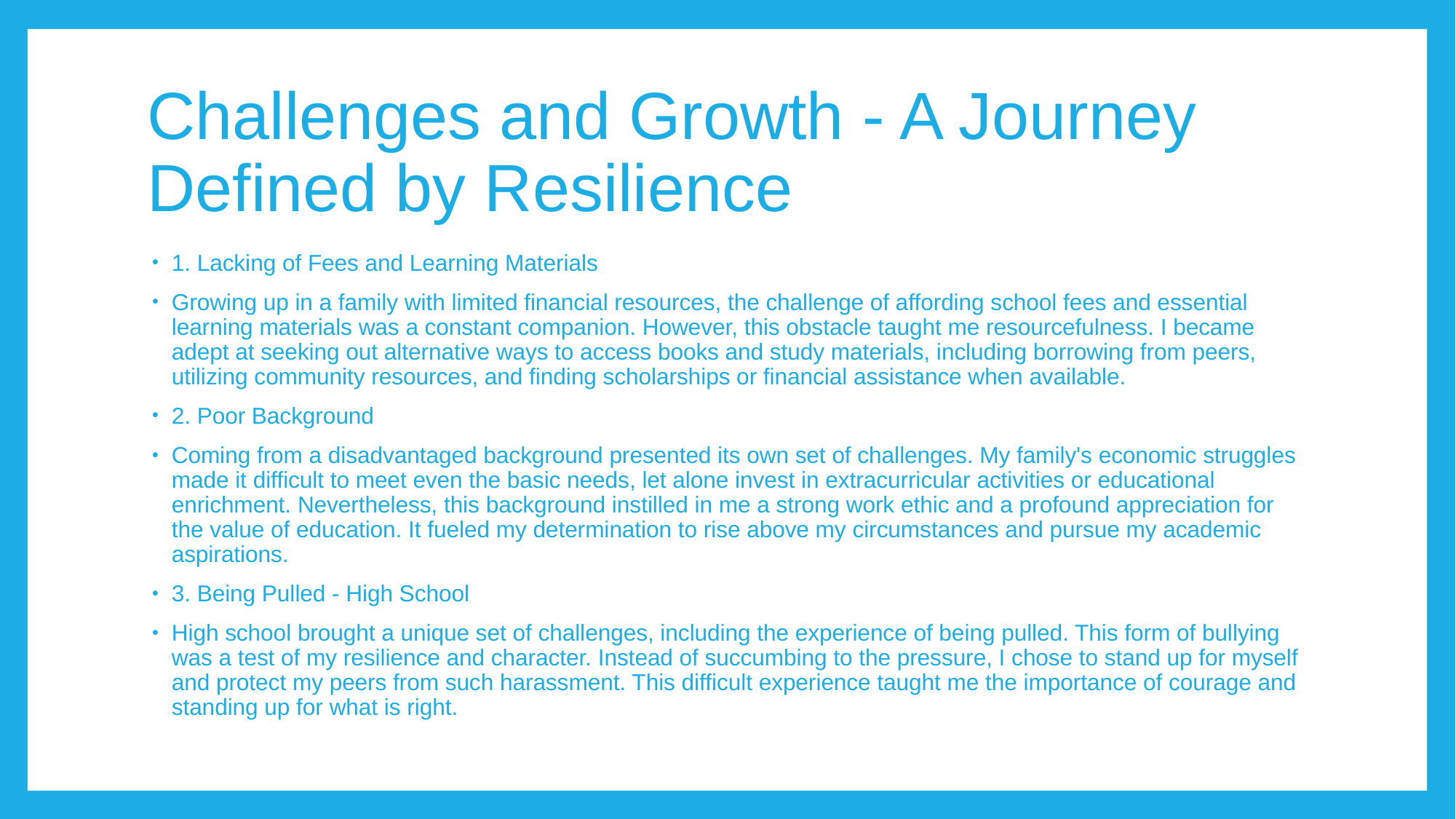

# Challenges and Growth - A Journey Defined by Resilience
1. Lacking of Fees and Learning Materials
Growing up in a family with limited financial resources, the challenge of affording school fees and essential learning materials was a constant companion. However, this obstacle taught me resourcefulness. I became adept at seeking out alternative ways to access books and study materials, including borrowing from peers, utilizing community resources, and finding scholarships or financial assistance when available.
2. Poor Background
Coming from a disadvantaged background presented its own set of challenges. My family's economic struggles made it difficult to meet even the basic needs, let alone invest in extracurricular activities or educational enrichment. Nevertheless, this background instilled in me a strong work ethic and a profound appreciation for the value of education. It fueled my determination to rise above my circumstances and pursue my academic aspirations.
3. Being Pulled - High School
High school brought a unique set of challenges, including the experience of being pulled. This form of bullying was a test of my resilience and character. Instead of succumbing to the pressure, I chose to stand up for myself and protect my peers from such harassment. This difficult experience taught me the importance of courage and standing up for what is right.